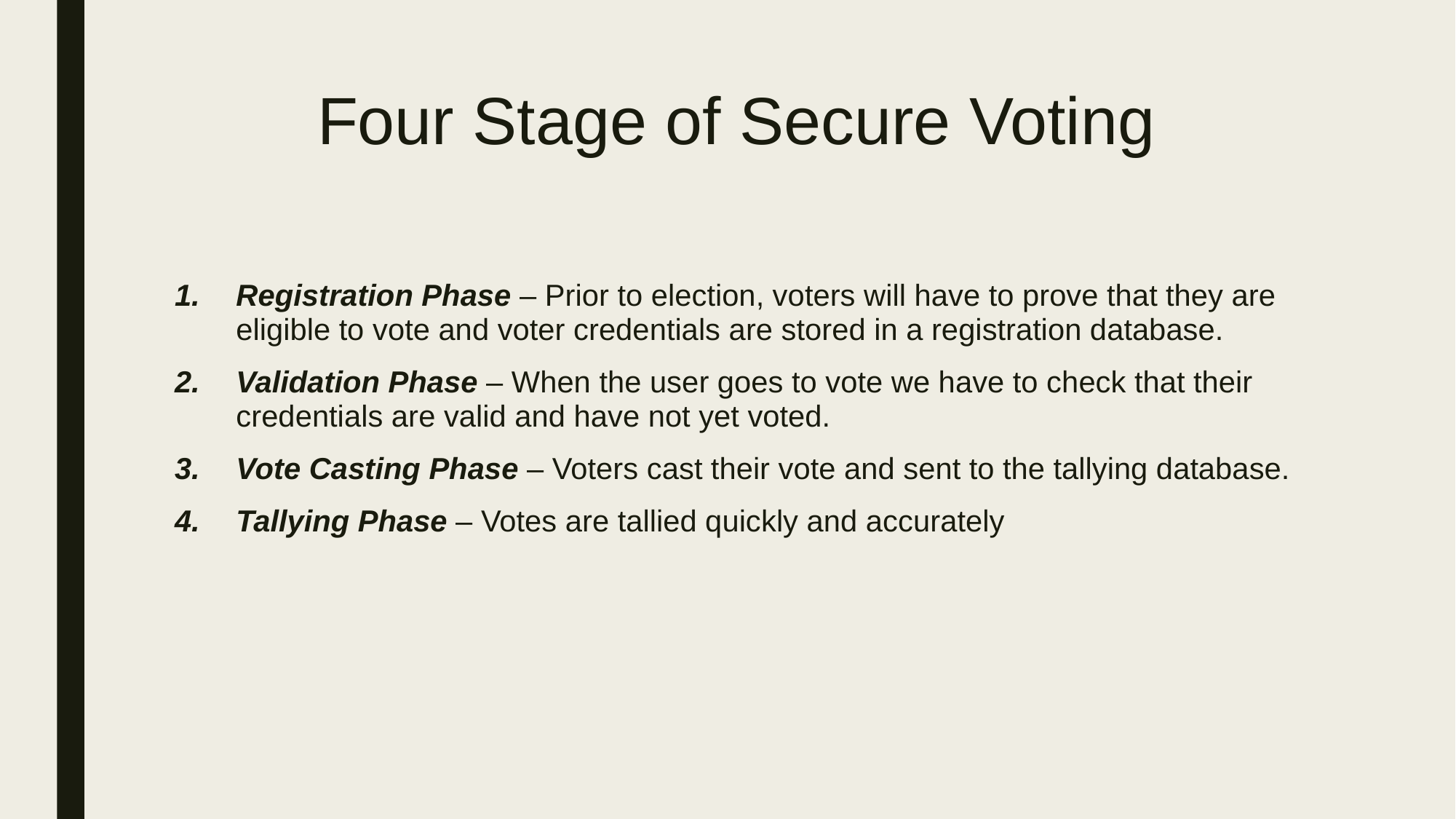

# Four Stage of Secure Voting
Registration Phase – Prior to election, voters will have to prove that they are eligible to vote and voter credentials are stored in a registration database.
Validation Phase – When the user goes to vote we have to check that their credentials are valid and have not yet voted.
Vote Casting Phase – Voters cast their vote and sent to the tallying database.
Tallying Phase – Votes are tallied quickly and accurately